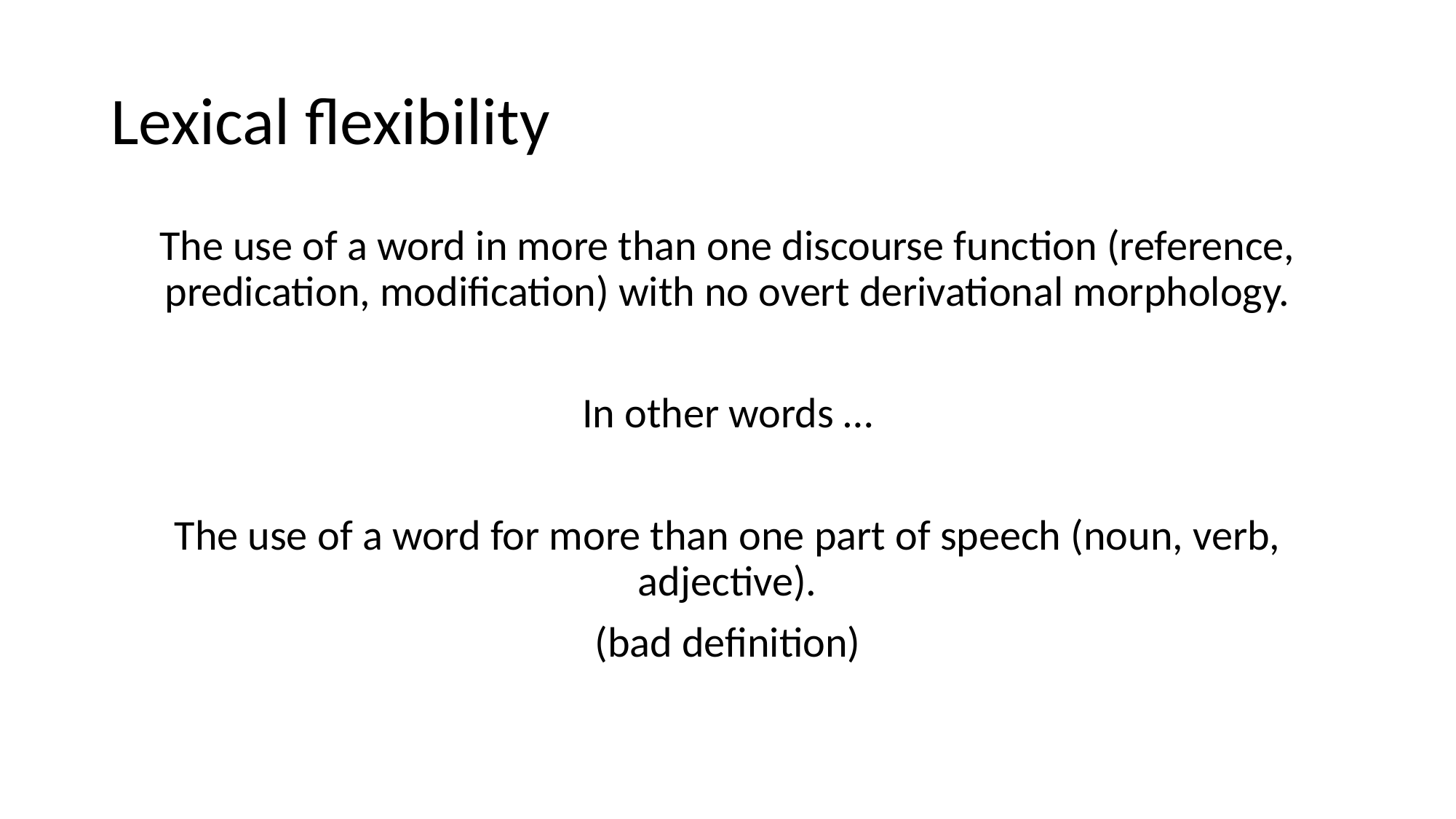

# Lexical flexibility
The use of a word in more than one discourse function (reference, predication, modification) with no overt derivational morphology.

In other words …

The use of a word for more than one part of speech (noun, verb, adjective).
(bad definition)